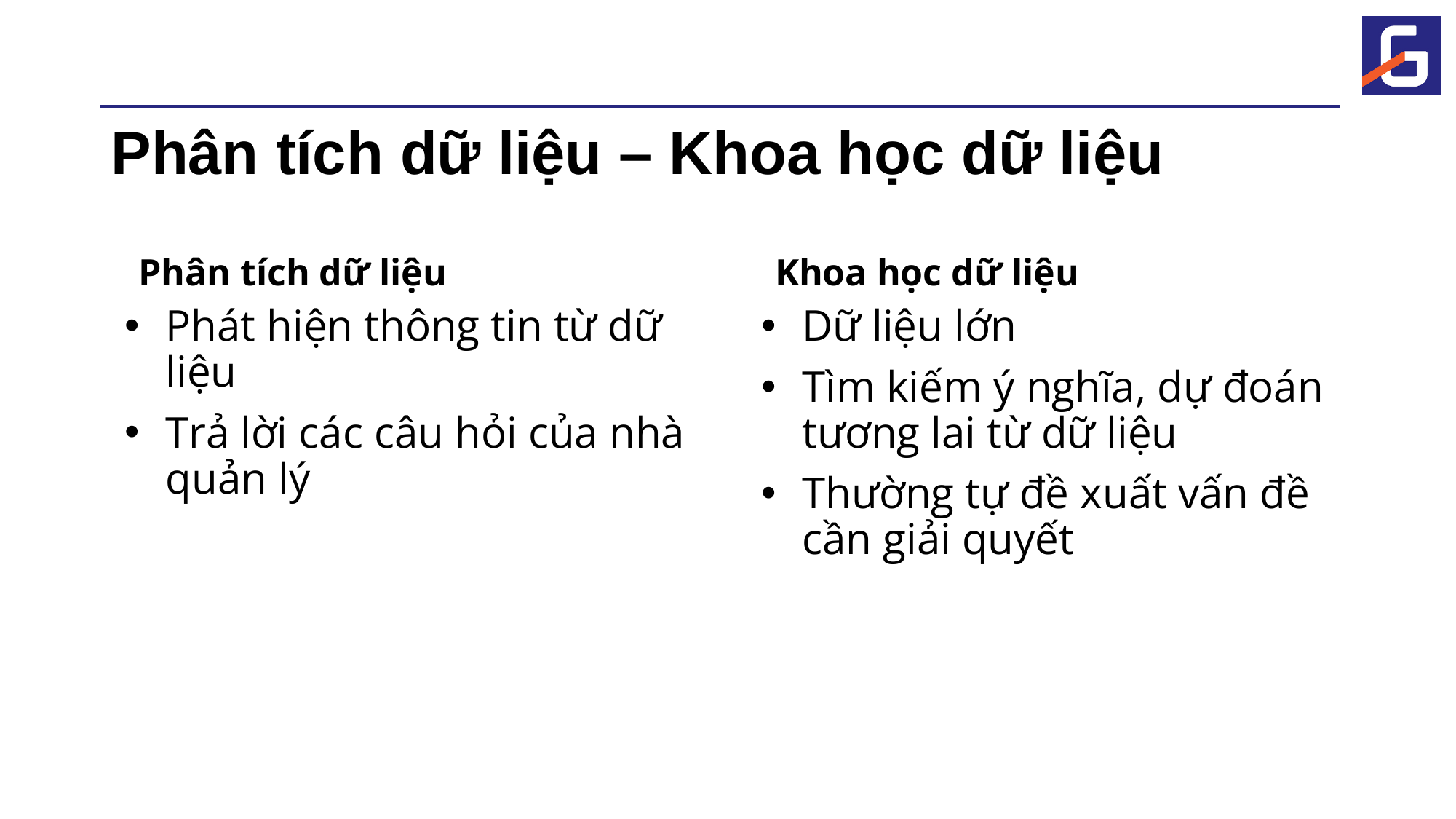

# Phân tích dữ liệu – Khoa học dữ liệu
Phân tích dữ liệu
Khoa học dữ liệu
Phát hiện thông tin từ dữ liệu
Trả lời các câu hỏi của nhà quản lý
Dữ liệu lớn
Tìm kiếm ý nghĩa, dự đoán tương lai từ dữ liệu
Thường tự đề xuất vấn đề cần giải quyết